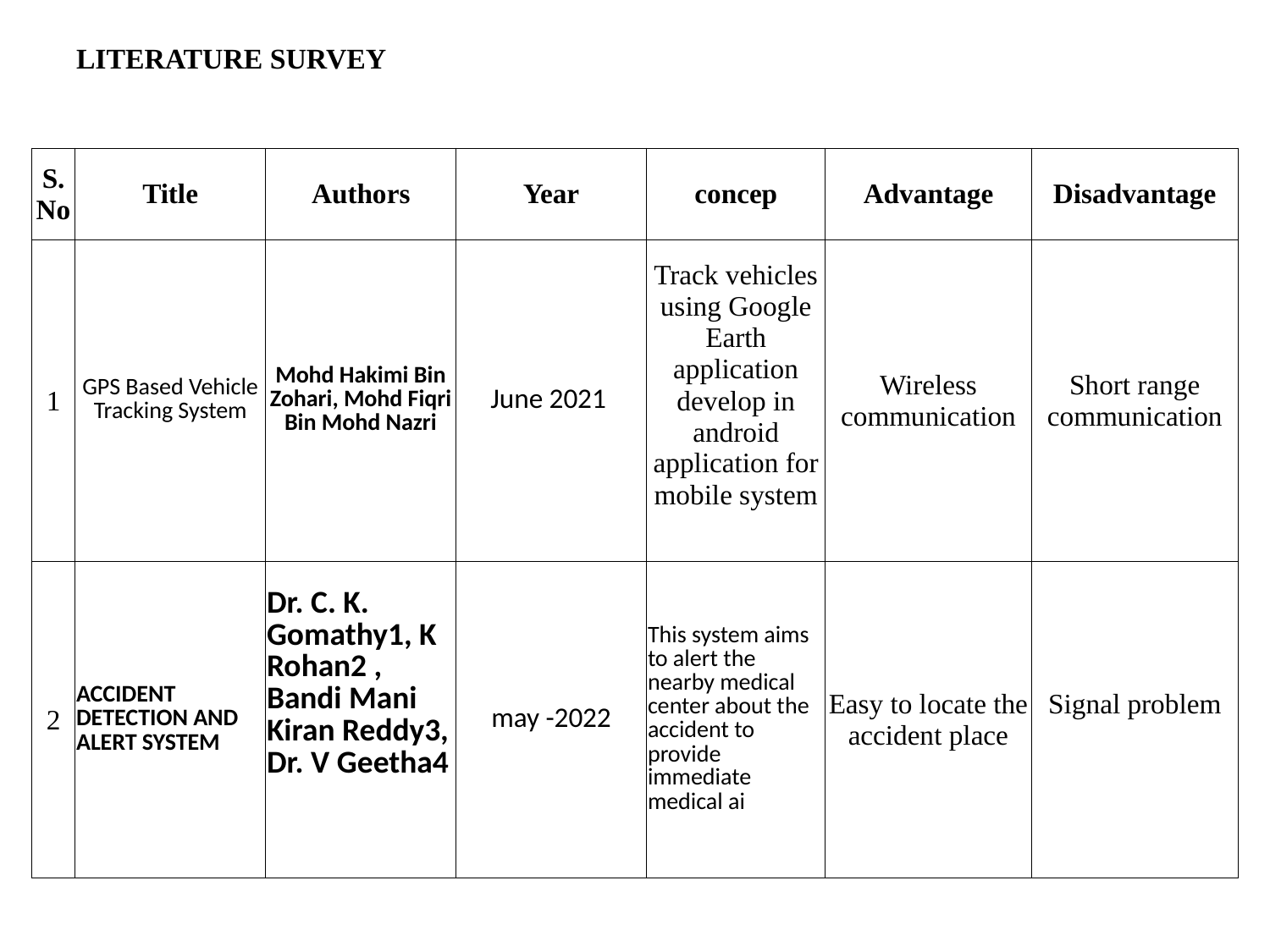

# LITERATURE SURVEY
| S.No | Title | Authors | Year | concep | Advantage | Disadvantage |
| --- | --- | --- | --- | --- | --- | --- |
| 1 | GPS Based Vehicle Tracking System | Mohd Hakimi Bin Zohari, Mohd Fiqri Bin Mohd Nazri | June 2021 | Track vehicles using Google Earth application develop in android application for mobile system | Wireless communication | Short range communication |
| 2 | ACCIDENT DETECTION AND ALERT SYSTEM | Dr. C. K. Gomathy1, K Rohan2 , Bandi Mani Kiran Reddy3, Dr. V Geetha4 | may -2022 | This system aims to alert the nearby medical center about the accident to provide immediate medical ai | Easy to locate the accident place | Signal problem |